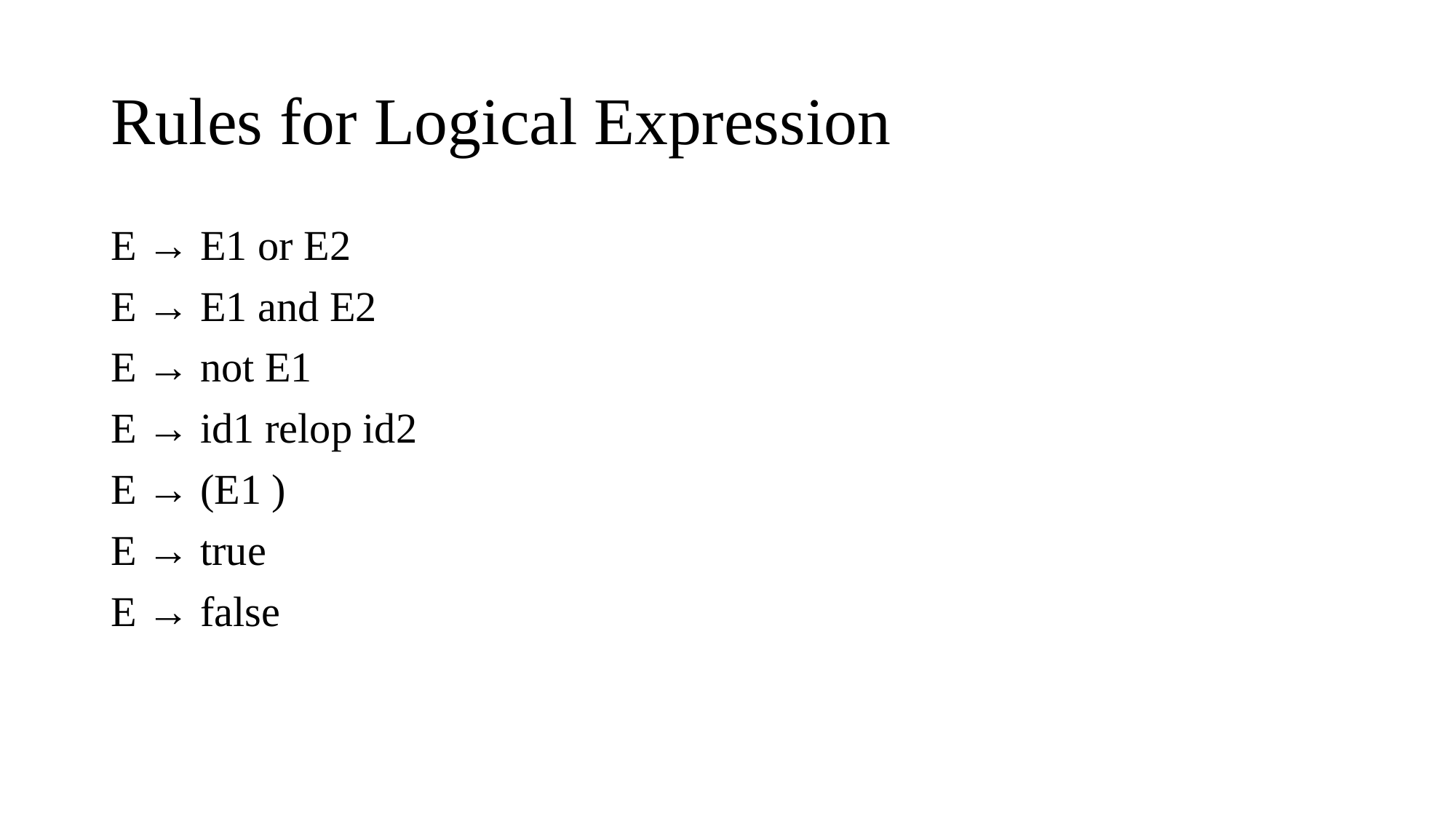

# Rules for Logical Expression
E → E1 or E2
E → E1 and E2
E → not E1
E → id1 relop id2
E → (E1 )
E → true
E → false